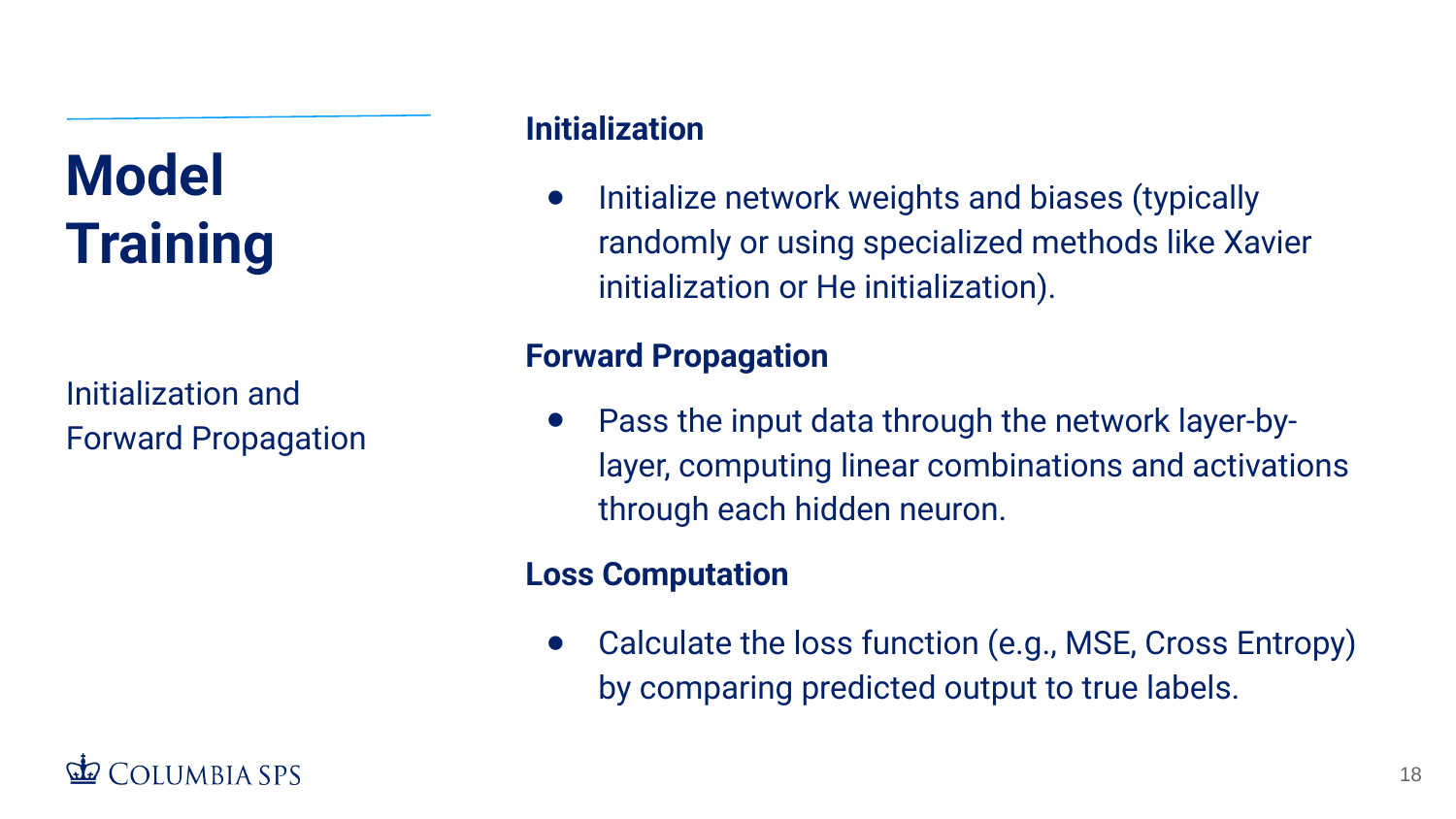

Initialization
Initialize network weights and biases (typically randomly or using specialized methods like Xavier initialization or He initialization).
Forward Propagation
Pass the input data through the network layer-by-layer, computing linear combinations and activations through each hidden neuron.
Loss Computation
Calculate the loss function (e.g., MSE, Cross Entropy) by comparing predicted output to true labels.

# Model Training

Initialization and Forward Propagation
18